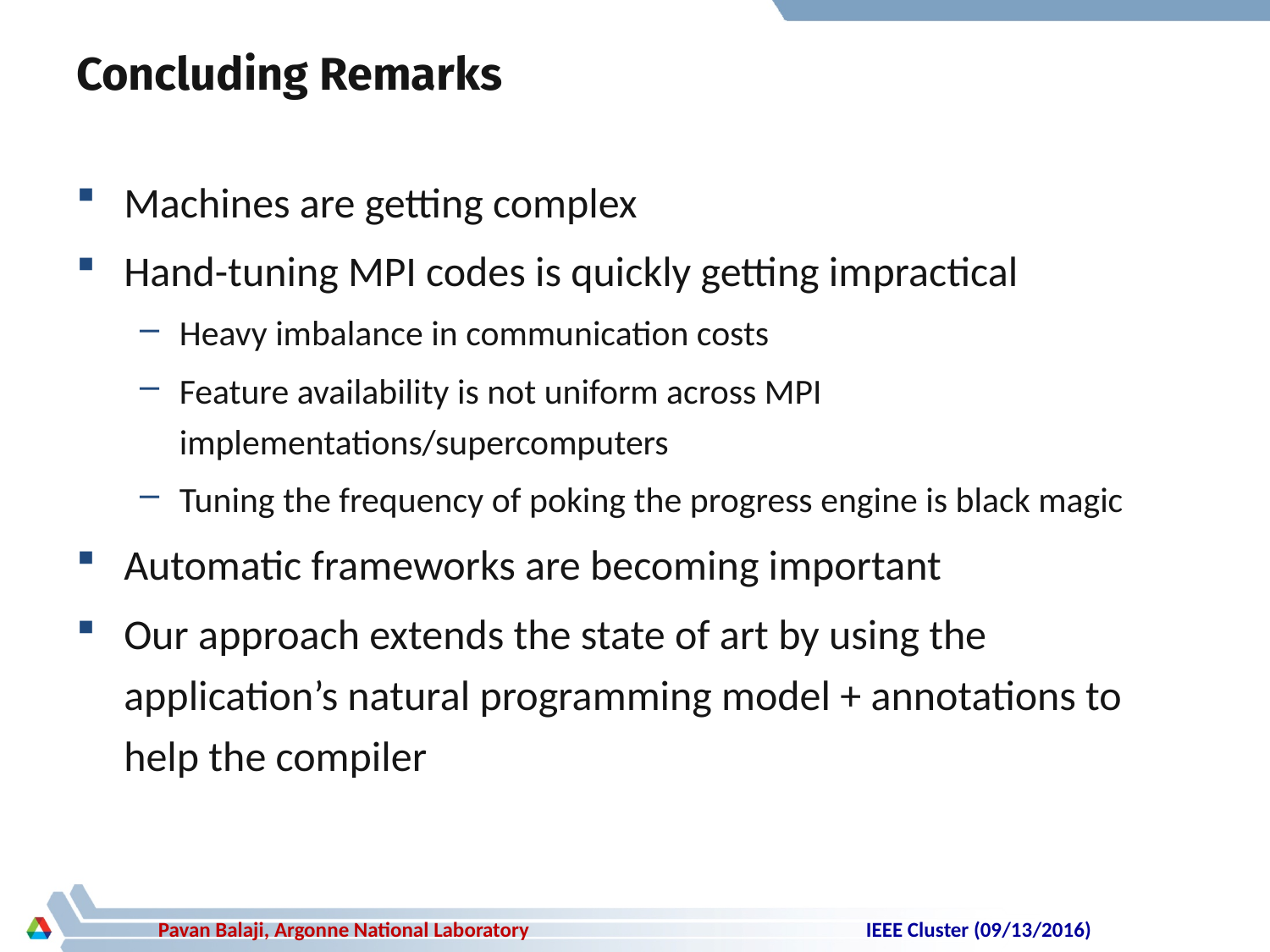

# Concluding Remarks
Machines are getting complex
Hand-tuning MPI codes is quickly getting impractical
Heavy imbalance in communication costs
Feature availability is not uniform across MPI implementations/supercomputers
Tuning the frequency of poking the progress engine is black magic
Automatic frameworks are becoming important
Our approach extends the state of art by using the application’s natural programming model + annotations to help the compiler
IEEE Cluster (09/13/2016)